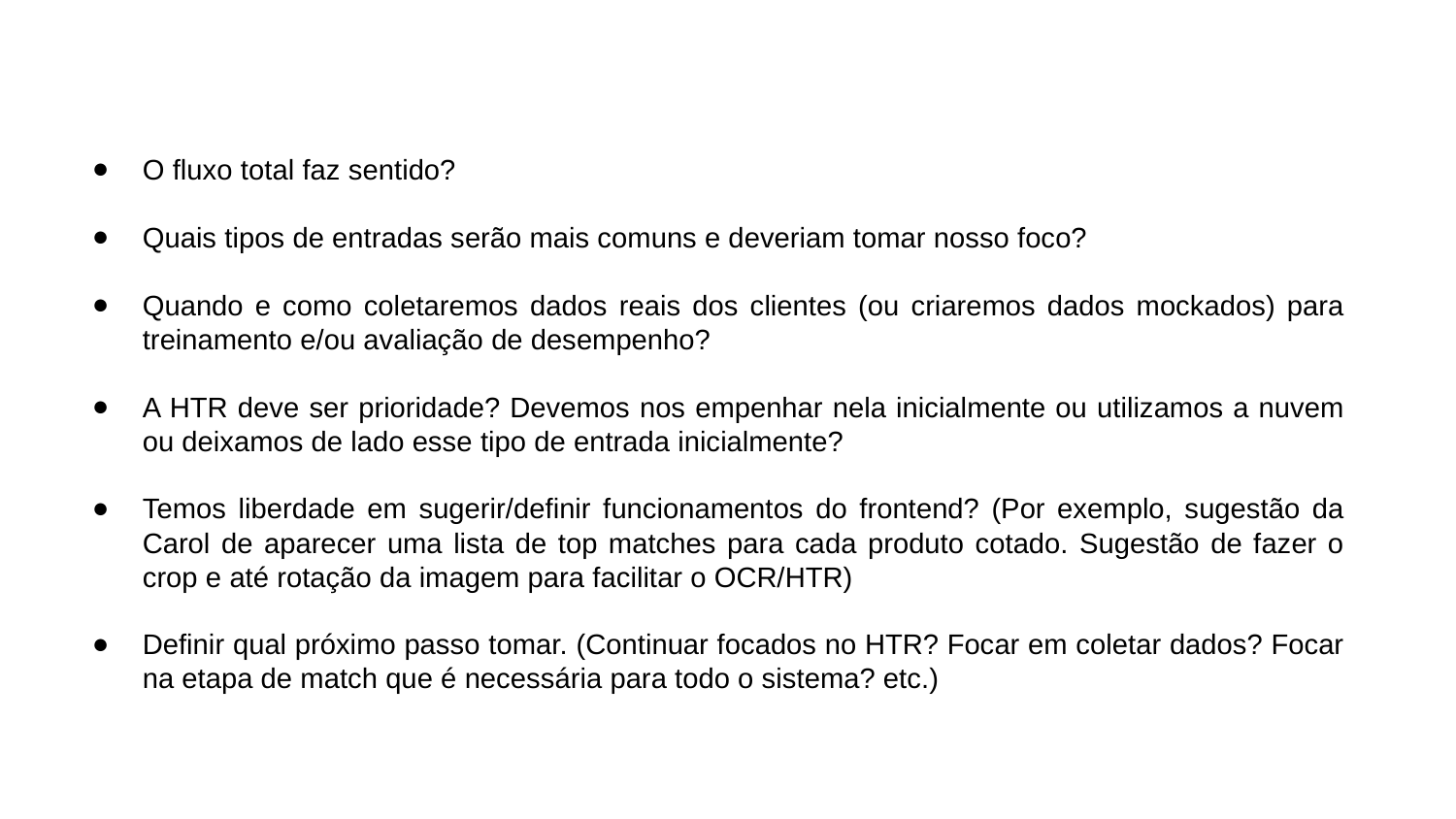

O fluxo total faz sentido?

Quais tipos de entradas serão mais comuns e deveriam tomar nosso foco?

Quando e como coletaremos dados reais dos clientes (ou criaremos dados mockados) para treinamento e/ou avaliação de desempenho?

A HTR deve ser prioridade? Devemos nos empenhar nela inicialmente ou utilizamos a nuvem ou deixamos de lado esse tipo de entrada inicialmente?

Temos liberdade em sugerir/definir funcionamentos do frontend? (Por exemplo, sugestão da Carol de aparecer uma lista de top matches para cada produto cotado. Sugestão de fazer o crop e até rotação da imagem para facilitar o OCR/HTR)

Definir qual próximo passo tomar. (Continuar focados no HTR? Focar em coletar dados? Focar na etapa de match que é necessária para todo o sistema? etc.)